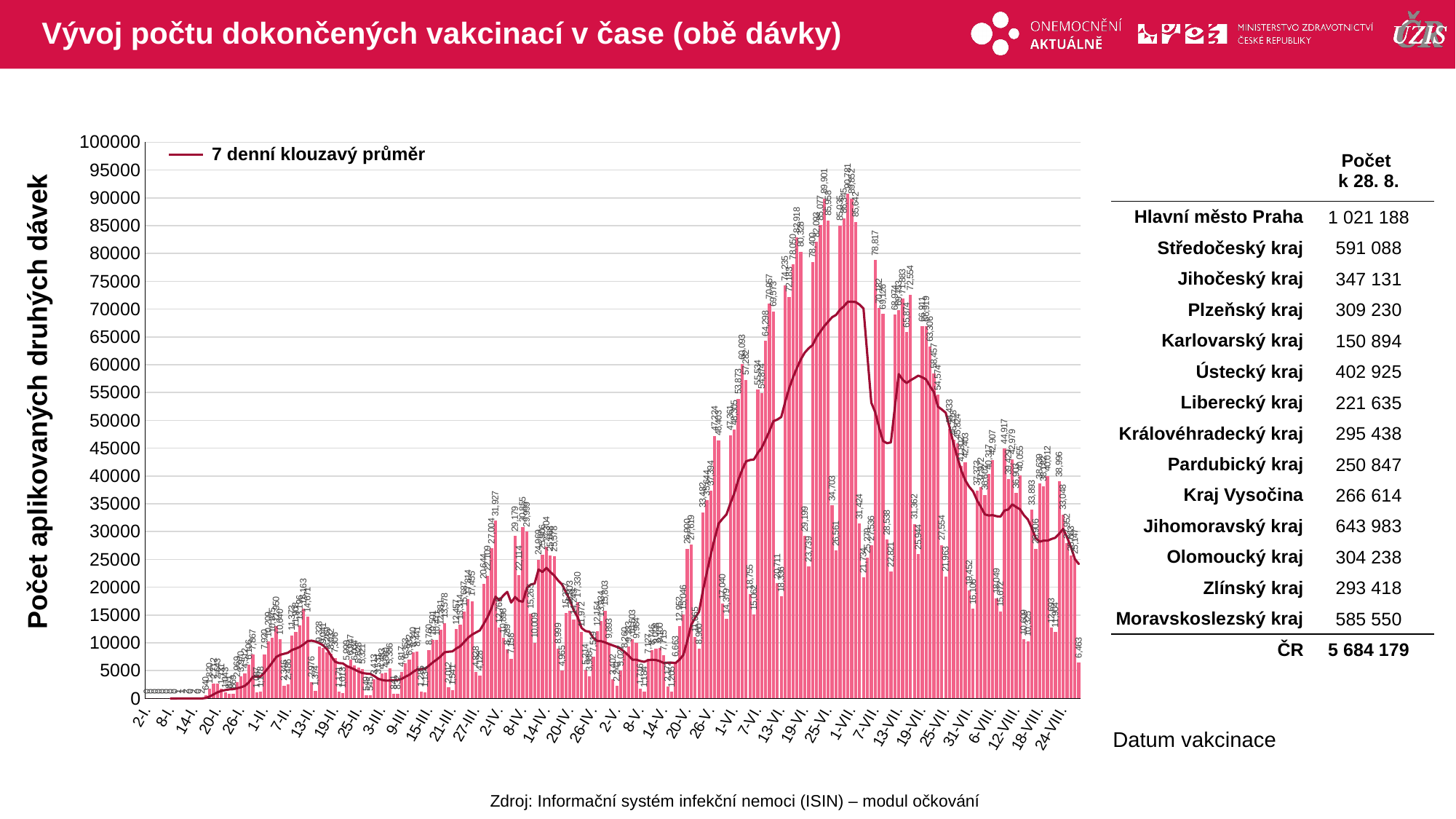

# Vývoj počtu dokončených vakcinací v čase (obě dávky)

### Chart

| Category | druhá dávka |
|---|---|
| 2-I. | 0.0 |
| 3-I. | 0.0 |
| 4-I. | 0.0 |
| 5-I. | 0.0 |
| 6-I. | 0.0 |
| 7-I. | 0.0 |
| 8-I. | 0.0 |
| 9-I. | 0.0 |
| 10-I. | 1.0 |
| 11-I. | 1.0 |
| 12-I. | 2.0 |
| 13-I. | 0.0 |
| 14-I. | 2.0 |
| 15-I. | 0.0 |
| 16-I. | 2.0 |
| 17-I. | 640.0 |
| 18-I. | 1820.0 |
| 19-I. | 2712.0 |
| 20-I. | 2643.0 |
| 21-I. | 1731.0 |
| 22-I. | 1043.0 |
| 23-I. | 871.0 |
| 24-I. | 869.0 |
| 25-I. | 2969.0 |
| 26-I. | 3970.0 |
| 27-I. | 4512.0 |
| 28-I. | 6106.0 |
| 29-I. | 7867.0 |
| 30-I. | 1087.0 |
| 31-I. | 1178.0 |
| 1-II. | 7920.0 |
| 2-II. | 10209.0 |
| 3-II. | 10975.0 |
| 4-II. | 12950.0 |
| 5-II. | 10640.0 |
| 6-II. | 2346.0 |
| 7-II. | 2486.0 |
| 8-II. | 11373.0 |
| 9-II. | 11908.0 |
| 10-II. | 13196.0 |
| 11-II. | 16163.0 |
| 12-II. | 14671.0 |
| 13-II. | 2976.0 |
| 14-II. | 1374.0 |
| 15-II. | 9328.0 |
| 16-II. | 9041.0 |
| 17-II. | 8269.0 |
| 18-II. | 8032.0 |
| 19-II. | 7306.0 |
| 20-II. | 1171.0 |
| 21-II. | 1013.0 |
| 22-II. | 5999.0 |
| 23-II. | 6947.0 |
| 24-II. | 6004.0 |
| 25-II. | 5528.0 |
| 26-II. | 5321.0 |
| 27-II. | 549.0 |
| 28-II. | 545.0 |
| 1-III. | 3413.0 |
| 2-III. | 3531.0 |
| 3-III. | 4483.0 |
| 4-III. | 4660.0 |
| 5-III. | 5386.0 |
| 6-III. | 841.0 |
| 7-III. | 832.0 |
| 8-III. | 4817.0 |
| 9-III. | 6353.0 |
| 10-III. | 6932.0 |
| 11-III. | 8340.0 |
| 12-III. | 8441.0 |
| 13-III. | 1285.0 |
| 14-III. | 1134.0 |
| 15-III. | 8760.0 |
| 16-III. | 10501.0 |
| 17-III. | 10471.0 |
| 18-III. | 12381.0 |
| 19-III. | 13578.0 |
| 20-III. | 2012.0 |
| 21-III. | 1541.0 |
| 22-III. | 12457.0 |
| 23-III. | 13314.0 |
| 24-III. | 15687.0 |
| 25-III. | 17814.0 |
| 26-III. | 17455.0 |
| 27-III. | 4828.0 |
| 28-III. | 4128.0 |
| 29-III. | 20644.0 |
| 30-III. | 22109.0 |
| 31-III. | 27004.0 |
| 1-IV. | 31927.0 |
| 2-IV. | 12765.0 |
| 3-IV. | 10898.0 |
| 4-IV. | 8789.0 |
| 5-IV. | 7158.0 |
| 6-IV. | 29179.0 |
| 7-IV. | 22114.0 |
| 8-IV. | 30855.0 |
| 9-IV. | 29999.0 |
| 10-IV. | 15265.0 |
| 11-IV. | 10009.0 |
| 12-IV. | 24969.0 |
| 13-IV. | 25906.0 |
| 14-IV. | 27304.0 |
| 15-IV. | 25668.0 |
| 16-IV. | 25578.0 |
| 17-IV. | 8999.0 |
| 18-IV. | 4965.0 |
| 19-IV. | 15377.0 |
| 20-IV. | 15803.0 |
| 21-IV. | 14249.0 |
| 22-IV. | 17330.0 |
| 23-IV. | 11972.0 |
| 24-IV. | 5214.0 |
| 25-IV. | 3988.0 |
| 26-IV. | 7519.0 |
| 27-IV. | 12154.0 |
| 28-IV. | 13934.0 |
| 29-IV. | 15803.0 |
| 30-IV. | 9893.0 |
| 1-V. | 3402.0 |
| 2-V. | 2241.0 |
| 3-V. | 5027.0 |
| 4-V. | 8260.0 |
| 5-V. | 9333.0 |
| 6-V. | 10603.0 |
| 7-V. | 9984.0 |
| 8-V. | 1716.0 |
| 9-V. | 1184.0 |
| 10-V. | 7127.0 |
| 11-V. | 8746.0 |
| 12-V. | 9008.0 |
| 13-V. | 9100.0 |
| 14-V. | 7715.0 |
| 15-V. | 2172.0 |
| 16-V. | 1205.0 |
| 17-V. | 6663.0 |
| 18-V. | 12952.0 |
| 19-V. | 15046.0 |
| 20-V. | 26900.0 |
| 21-V. | 27619.0 |
| 22-V. | 11065.0 |
| 23-V. | 8960.0 |
| 24-V. | 33482.0 |
| 25-V. | 35644.0 |
| 26-V. | 37394.0 |
| 27-V. | 47224.0 |
| 28-V. | 46403.0 |
| 29-V. | 17040.0 |
| 30-V. | 14379.0 |
| 31-V. | 47361.0 |
| 1-VI. | 48305.0 |
| 2-VI. | 53873.0 |
| 3-VI. | 60093.0 |
| 4-VI. | 57282.0 |
| 5-VI. | 18755.0 |
| 6-VI. | 15062.0 |
| 7-VI. | 55534.0 |
| 8-VI. | 54874.0 |
| 9-VI. | 64298.0 |
| 10-VI. | 70957.0 |
| 11-VI. | 69573.0 |
| 12-VI. | 20711.0 |
| 13-VI. | 18336.0 |
| 14-VI. | 74235.0 |
| 15-VI. | 72183.0 |
| 16-VI. | 78050.0 |
| 17-VI. | 82918.0 |
| 18-VI. | 80328.0 |
| 19-VI. | 29199.0 |
| 20-VI. | 23739.0 |
| 21-VI. | 78400.0 |
| 22-VI. | 82093.0 |
| 23-VI. | 85077.0 |
| 24-VI. | 89901.0 |
| 25-VI. | 85958.0 |
| 26-VI. | 34703.0 |
| 27-VI. | 26561.0 |
| 28-VI. | 85035.0 |
| 29-VI. | 86345.0 |
| 30-VI. | 90781.0 |
| 1-VII. | 89852.0 |
| 2-VII. | 85642.0 |
| 3-VII. | 31424.0 |
| 4-VII. | 21734.0 |
| 5-VII. | 25279.0 |
| 6-VII. | 27536.0 |
| 7-VII. | 78817.0 |
| 8-VII. | 70182.0 |
| 9-VII. | 69126.0 |
| 10-VII. | 28538.0 |
| 11-VII. | 22821.0 |
| 12-VII. | 68974.0 |
| 13-VII. | 69753.0 |
| 14-VII. | 71883.0 |
| 15-VII. | 65874.0 |
| 16-VII. | 72554.0 |
| 17-VII. | 31362.0 |
| 18-VII. | 25944.0 |
| 19-VII. | 66911.0 |
| 20-VII. | 66919.0 |
| 21-VII. | 63306.0 |
| 22-VII. | 58457.0 |
| 23-VII. | 54574.0 |
| 24-VII. | 27554.0 |
| 25-VII. | 21963.0 |
| 26-VII. | 48433.0 |
| 27-VII. | 46478.0 |
| 28-VII. | 45824.0 |
| 29-VII. | 41802.0 |
| 30-VII. | 42403.0 |
| 31-VII. | 19452.0 |
| 1-VIII. | 16106.0 |
| 2-VIII. | 37373.0 |
| 3-VIII. | 37972.0 |
| 4-VIII. | 36602.0 |
| 5-VIII. | 40317.0 |
| 6-VIII. | 42907.0 |
| 7-VIII. | 18049.0 |
| 8-VIII. | 15672.0 |
| 9-VIII. | 44917.0 |
| 10-VIII. | 39429.0 |
| 11-VIII. | 42979.0 |
| 12-VIII. | 36903.0 |
| 13-VIII. | 40055.0 |
| 14-VIII. | 10609.0 |
| 15-VIII. | 10325.0 |
| 16-VIII. | 33893.0 |
| 17-VIII. | 26906.0 |
| 18-VIII. | 38639.0 |
| 19-VIII. | 38182.0 |
| 20-VIII. | 40012.0 |
| 21-VIII. | 12693.0 |
| 22-VIII. | 11904.0 |
| 23-VIII. | 38996.0 |
| 24-VIII. | 33048.0 |
| 25-VIII. | 27952.0 |
| 26-VIII. | 25663.0 |
| 27-VIII. | 25147.0 |
| 28-VIII. | 6463.0 |
|  | Počet k 28. 8. |
| --- | --- |
| Hlavní město Praha | 1 021 188 |
| Středočeský kraj | 591 088 |
| Jihočeský kraj | 347 131 |
| Plzeňský kraj | 309 230 |
| Karlovarský kraj | 150 894 |
| Ústecký kraj | 402 925 |
| Liberecký kraj | 221 635 |
| Královéhradecký kraj | 295 438 |
| Pardubický kraj | 250 847 |
| Kraj Vysočina | 266 614 |
| Jihomoravský kraj | 643 983 |
| Olomoucký kraj | 304 238 |
| Zlínský kraj | 293 418 |
| Moravskoslezský kraj | 585 550 |
| ČR | 5 684 179 |
7 denní klouzavý průměr
Počet aplikovaných druhých dávek
Datum vakcinace
Zdroj: Informační systém infekční nemoci (ISIN) – modul očkování